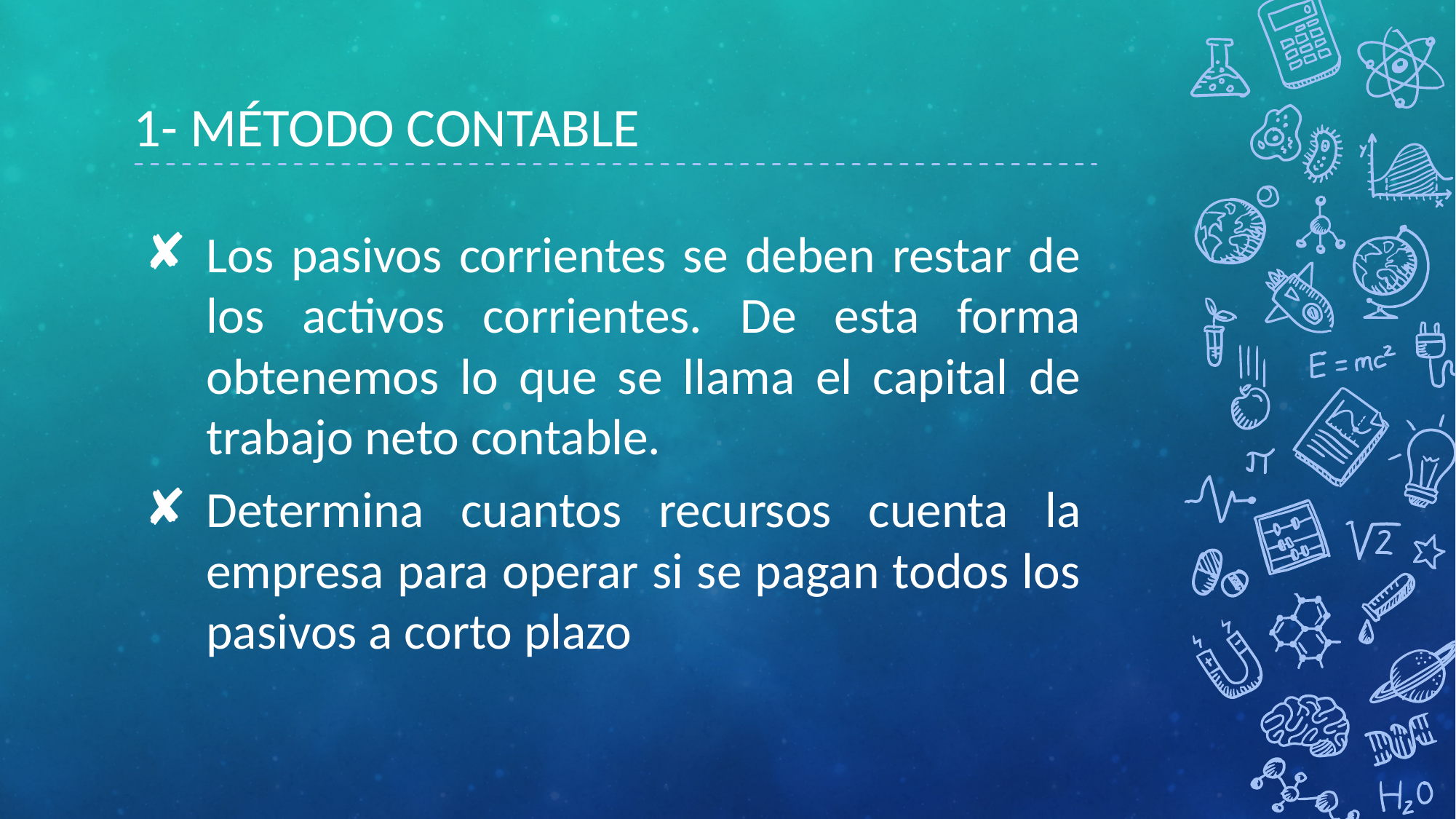

# 1- Método contable
Los pasivos corrientes se deben restar de los activos corrientes. De esta forma obtenemos lo que se llama el capital de trabajo neto contable.
Determina cuantos recursos cuenta la empresa para operar si se pagan todos los pasivos a corto plazo